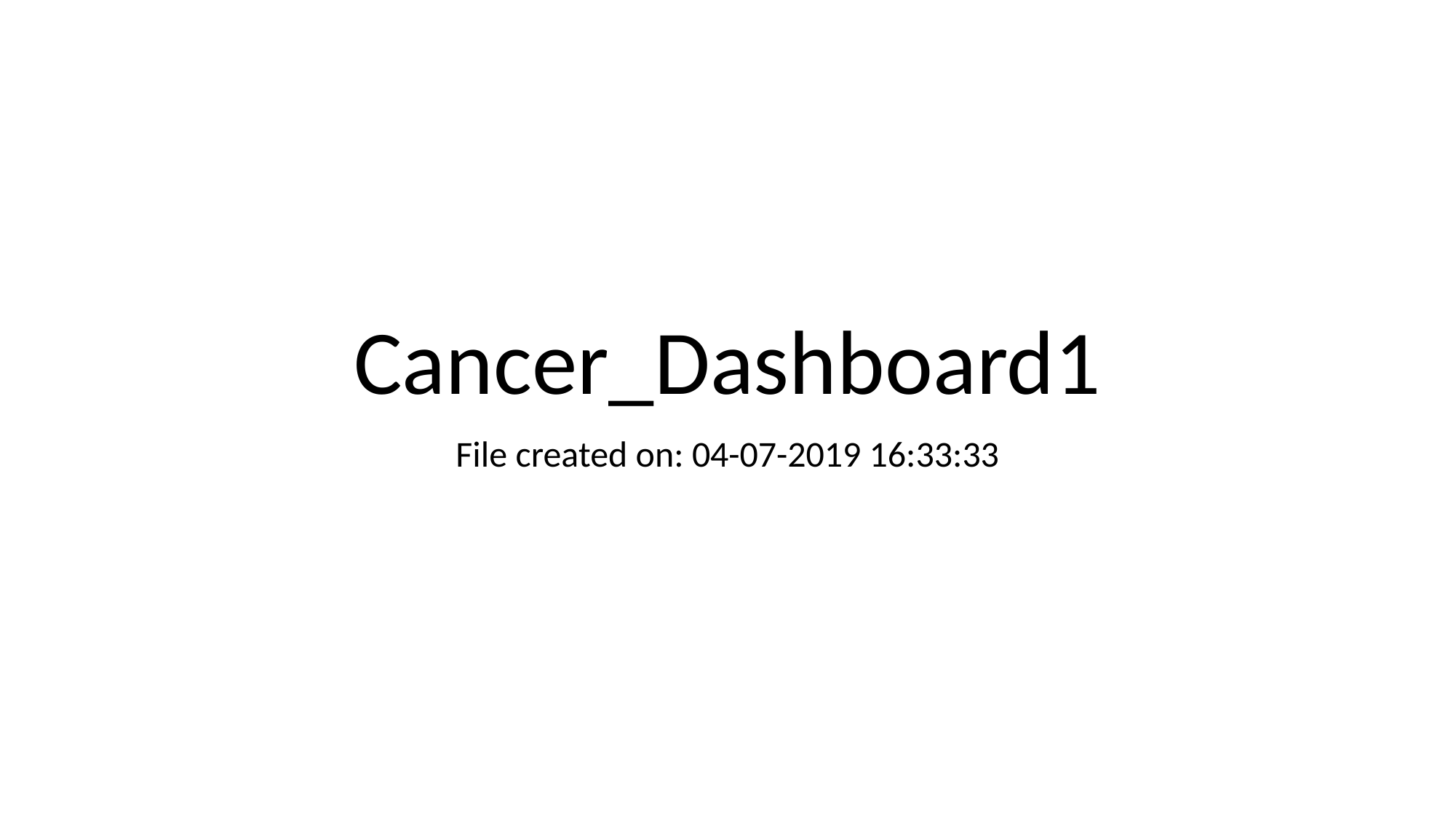

# Cancer_Dashboard1
File created on: 04-07-2019 16:33:33